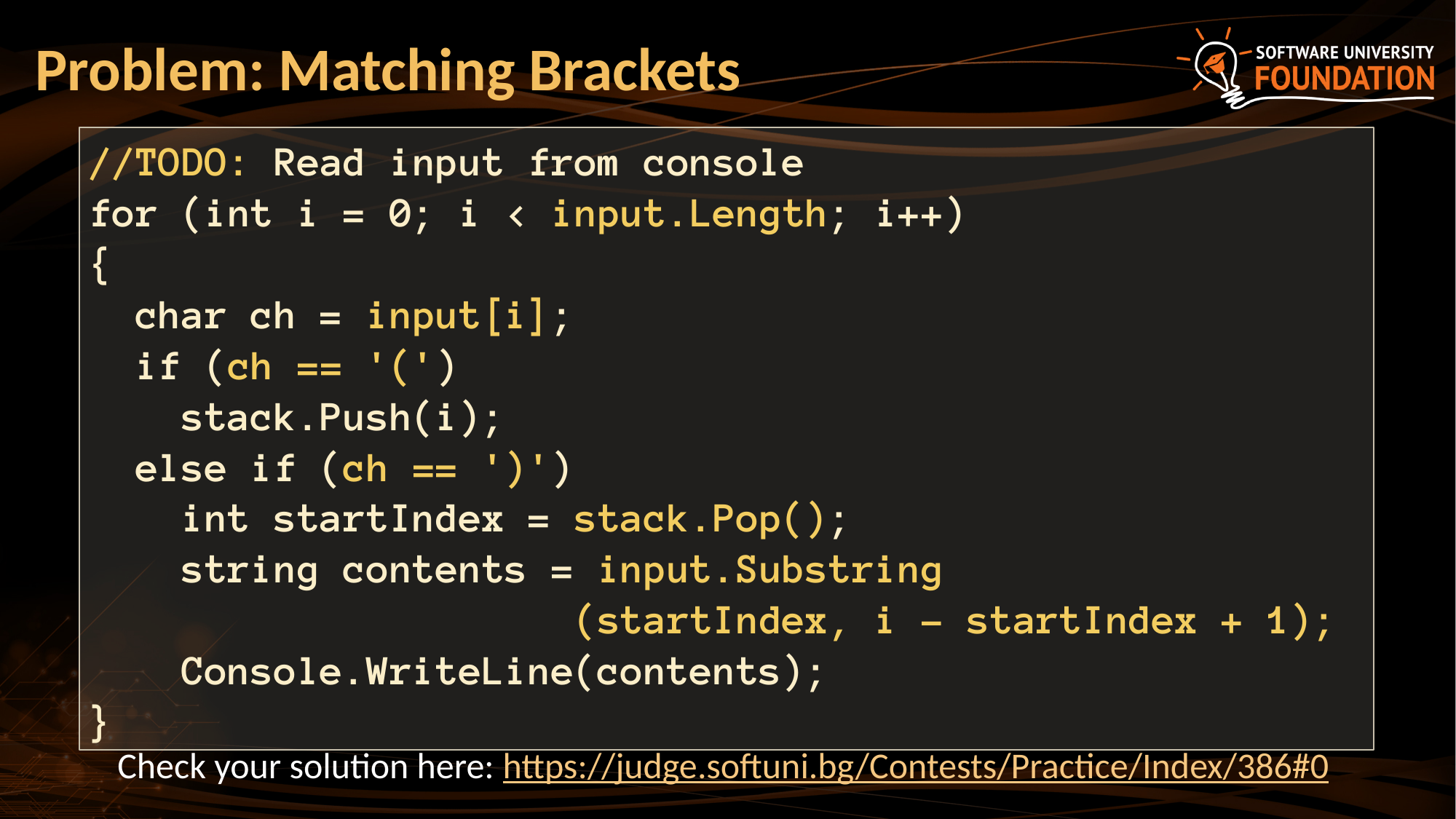

# Problem: Matching Brackets
//TODO: Read input from console
for (int i = 0; i < input.Length; i++)
{
  char ch = input[i];
  if (ch == '(')
    stack.Push(i);
  else if (ch == ')')
    int startIndex = stack.Pop();
    string contents = input.Substring
                     (startIndex, i – startIndex + 1);
    Console.WriteLine(contents);
}
Check your solution here: https://judge.softuni.bg/Contests/Practice/Index/386#0